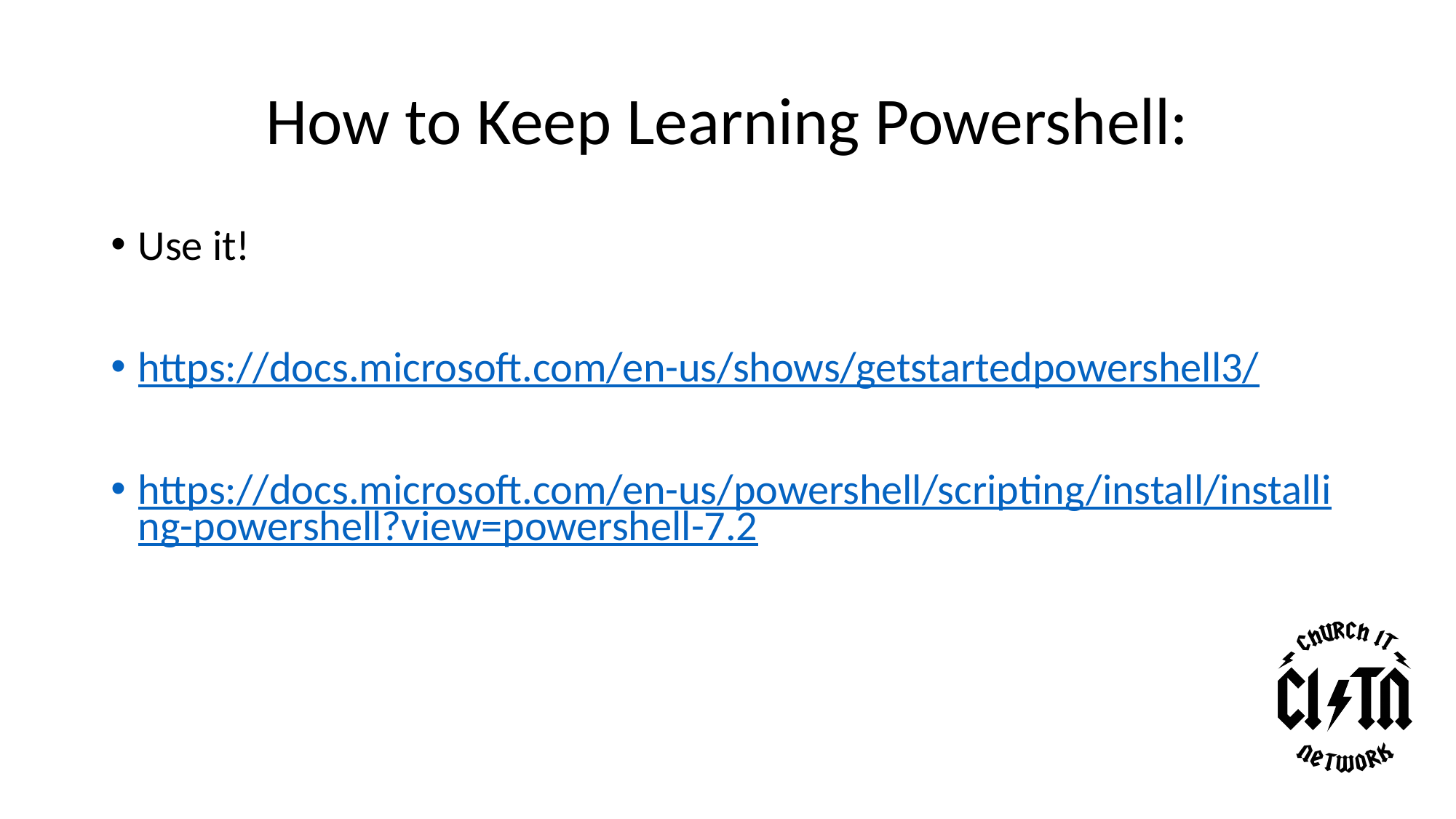

# How to Keep Learning Powershell:
Use it!

https://docs.microsoft.com/en-us/shows/getstartedpowershell3/

https://docs.microsoft.com/en-us/powershell/scripting/install/installing-powershell?view=powershell-7.2